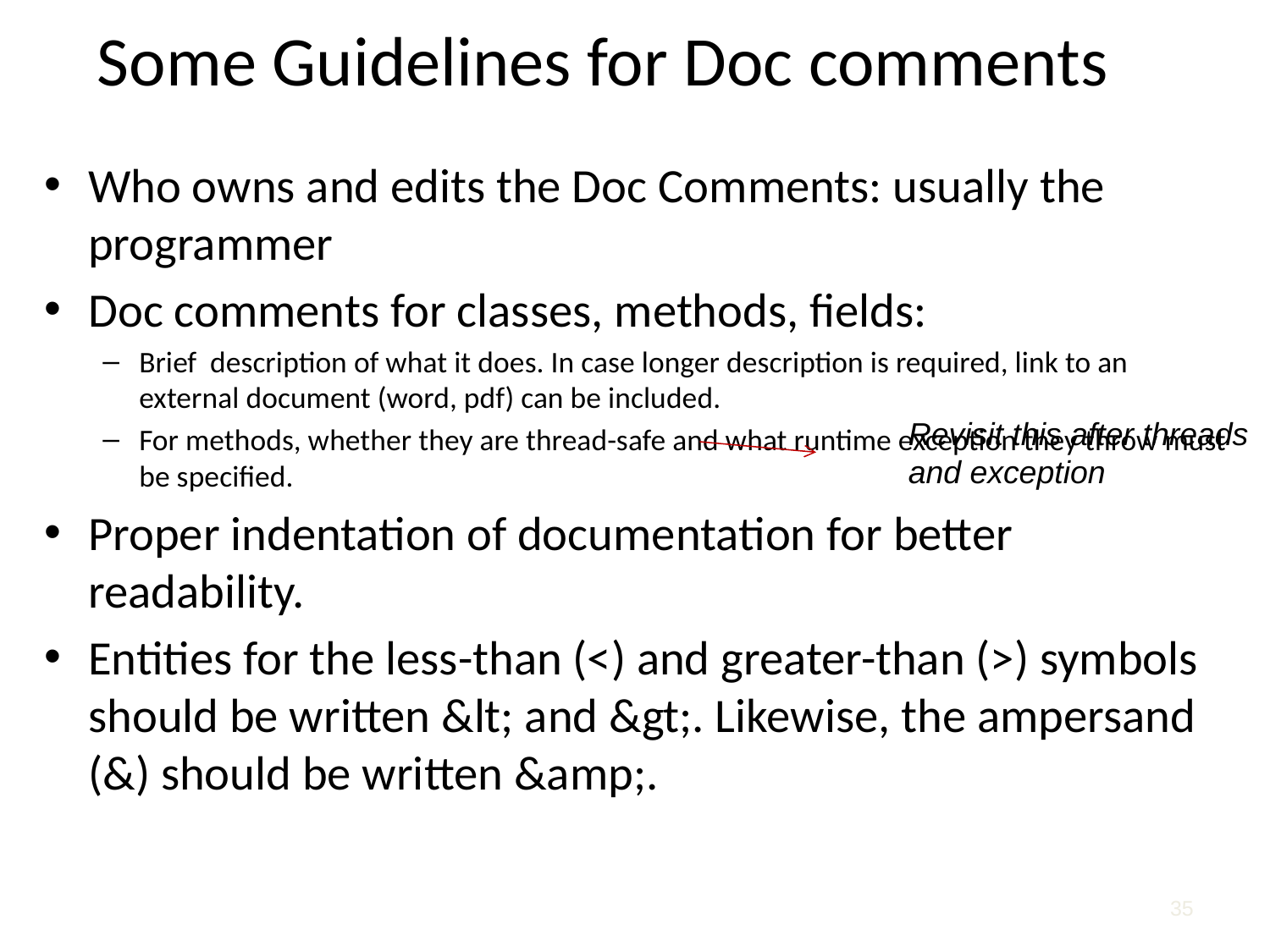

# Some Guidelines for Doc comments
Who owns and edits the Doc Comments: usually the programmer
Doc comments for classes, methods, fields:
Brief  description of what it does. In case longer description is required, link to an external document (word, pdf) can be included.
For methods, whether they are thread-safe and what runtime exception they throw must be specified.
Proper indentation of documentation for better readability.
Entities for the less-than (<) and greater-than (>) symbols should be written &lt; and &gt;. Likewise, the ampersand (&) should be written &amp;.

Revisit this after threads and exception
35